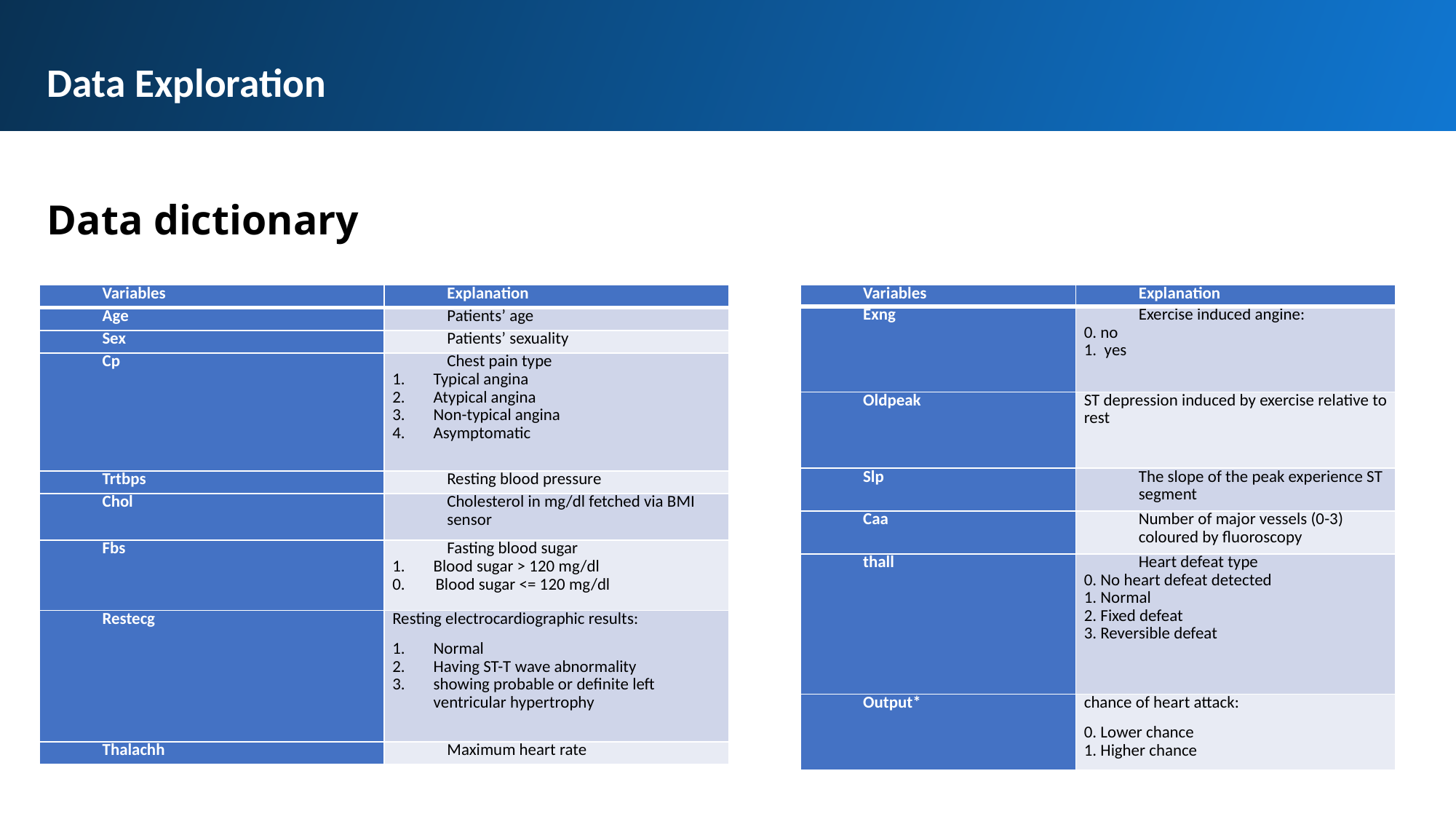

Data Exploration
Data dictionary
| Variables | Explanation |
| --- | --- |
| Age | Patients’ age |
| Sex | Patients’ sexuality |
| Cp | Chest pain type Typical angina Atypical angina Non-typical angina Asymptomatic |
| Trtbps | Resting blood pressure |
| Chol | Cholesterol in mg/dl fetched via BMI sensor |
| Fbs | Fasting blood sugar Blood sugar > 120 mg/dl 0. Blood sugar <= 120 mg/dl |
| Restecg | Resting electrocardiographic results: Normal Having ST-T wave abnormality showing probable or definite left ventricular hypertrophy |
| Thalachh | Maximum heart rate |
| Variables | Explanation |
| --- | --- |
| Exng | Exercise induced angine: 0. no 1. yes |
| Oldpeak | ST depression induced by exercise relative to rest |
| Slp | The slope of the peak experience ST segment |
| Caa | Number of major vessels (0-3) coloured by fluoroscopy |
| thall | Heart defeat type 0. No heart defeat detected 1. Normal 2. Fixed defeat 3. Reversible defeat |
| Output\* | chance of heart attack: 0. Lower chance 1. Higher chance |